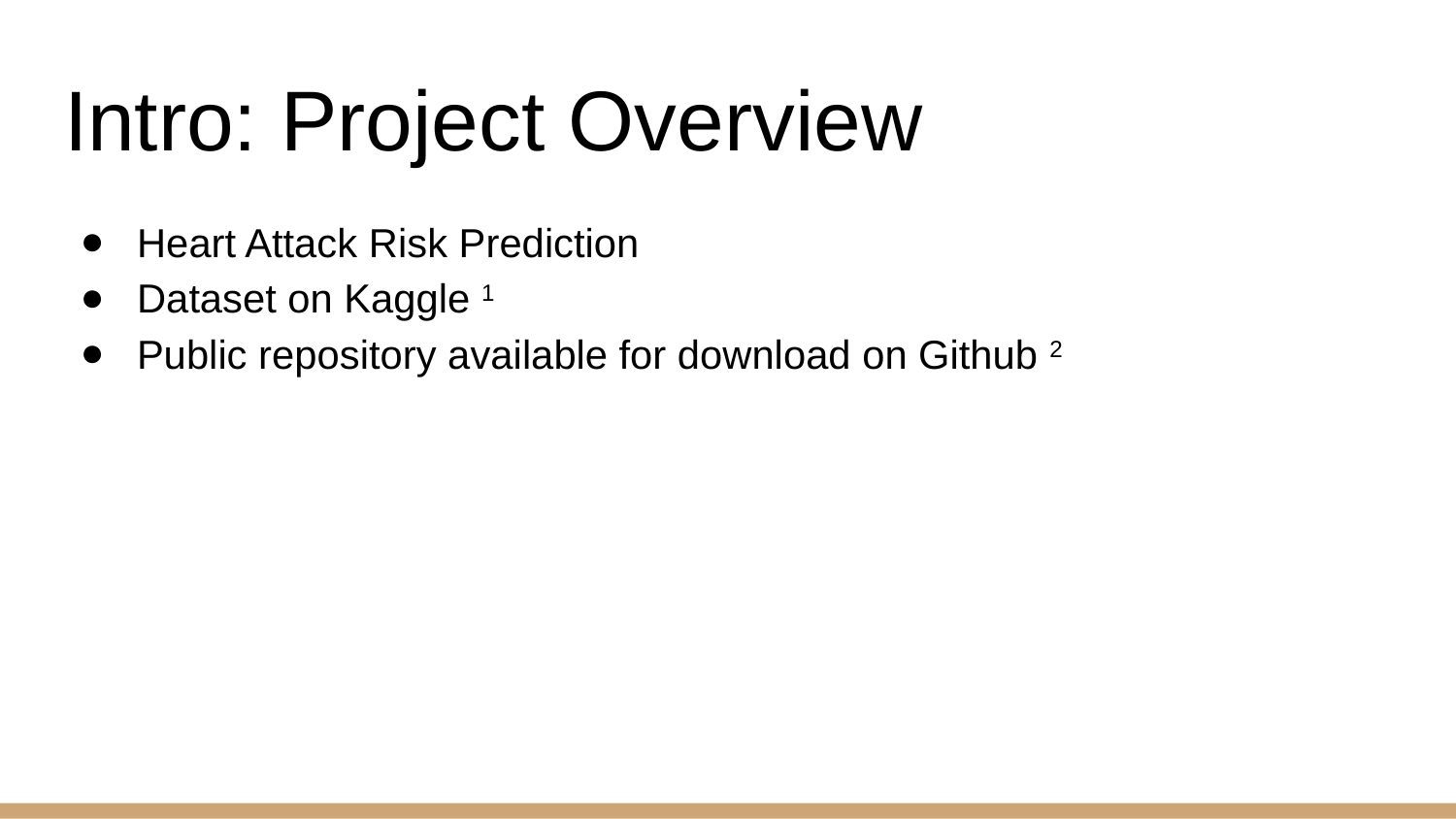

# Intro: Project Overview
Heart Attack Risk Prediction
Dataset on Kaggle 1
Public repository available for download on Github 2